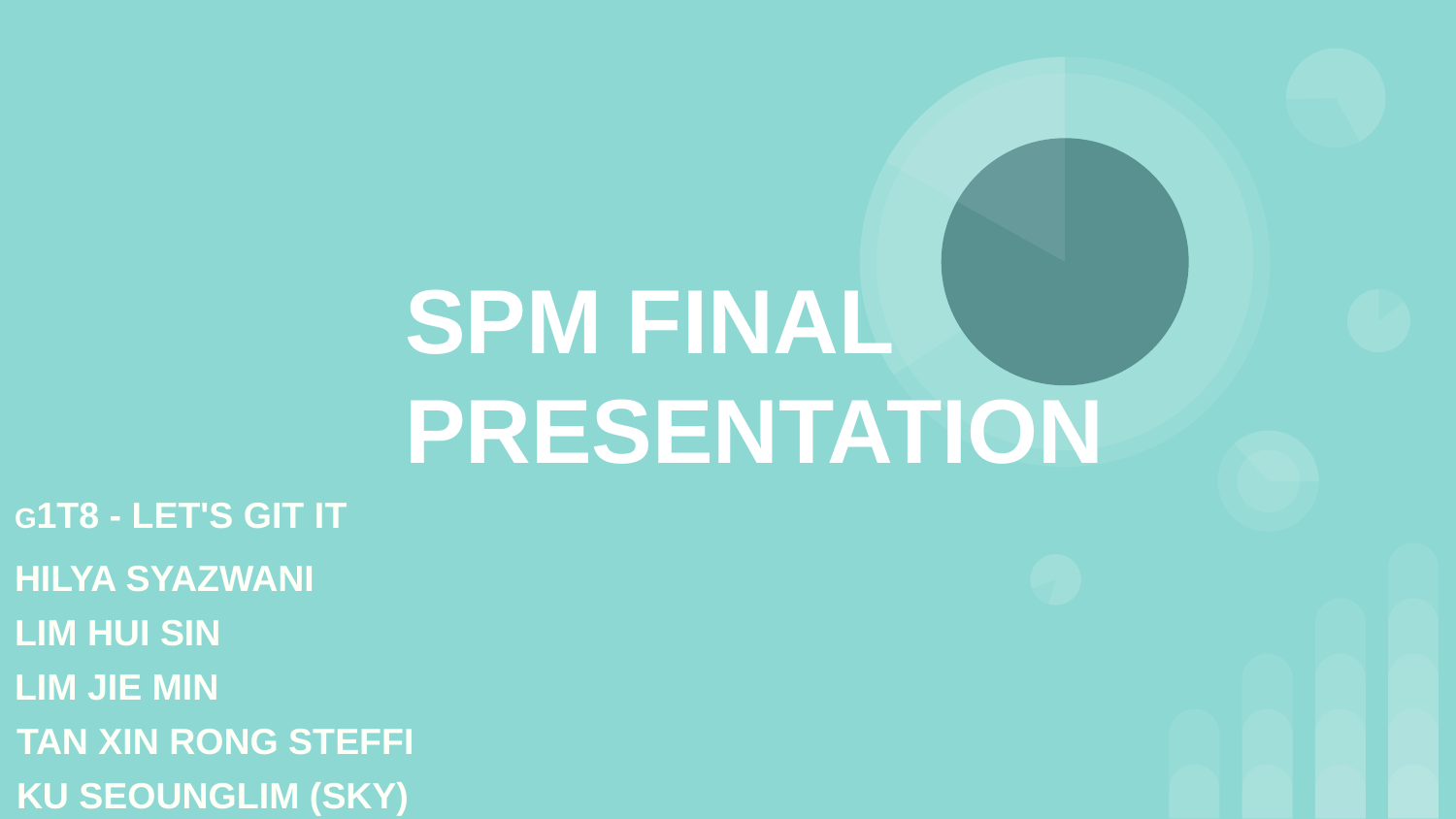

# SPM FINAL PRESENTATION
G1T8 - LET'S GIT IT
HILYA SYAZWANI
LIM HUI SIN
LIM JIE MIN
TAN XIN RONG STEFFI
KU SEOUNGLIM (SKY)